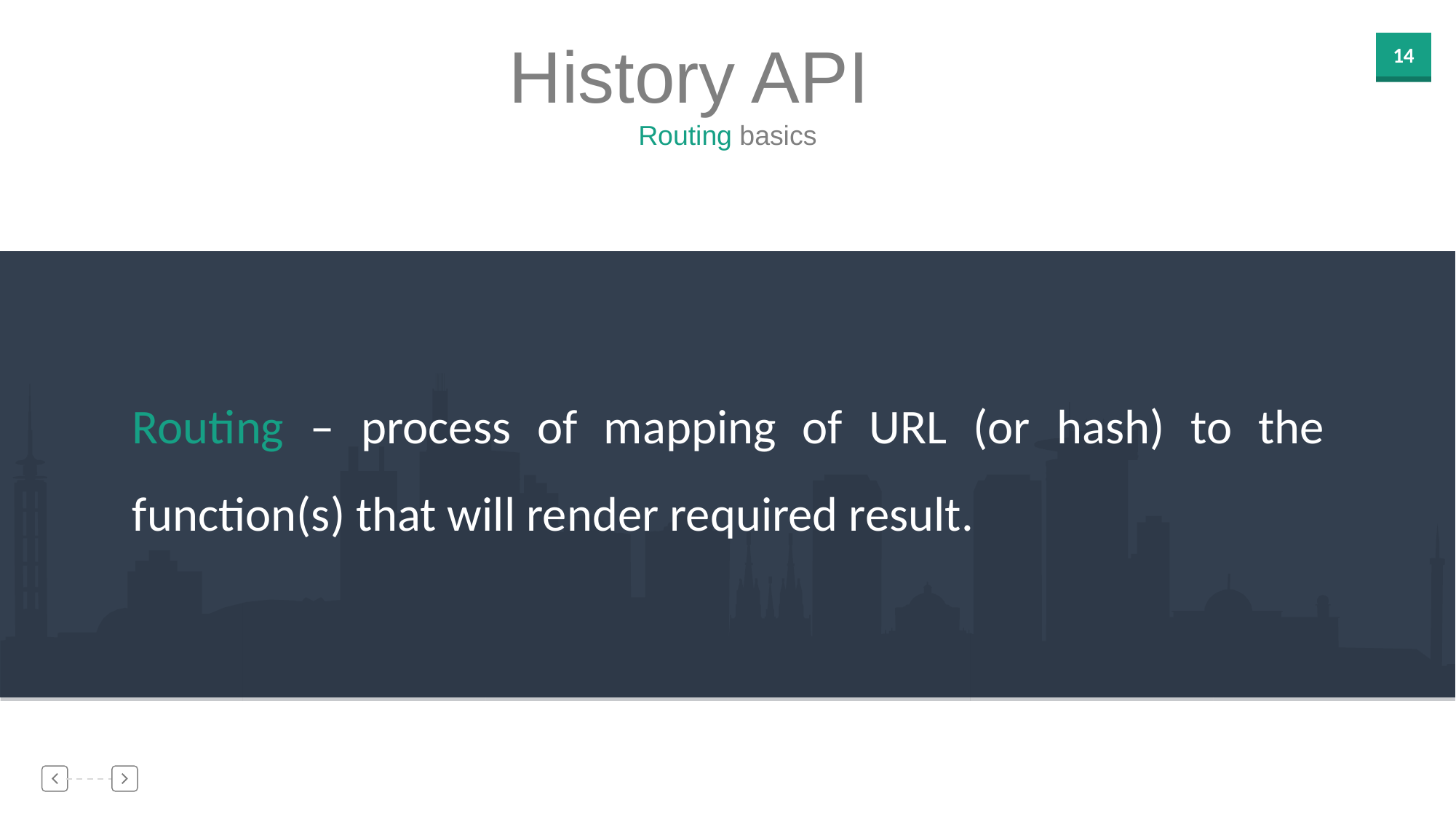

History API
Routing basics

Routing – process of mapping of URL (or hash) to the function(s) that will render required result.